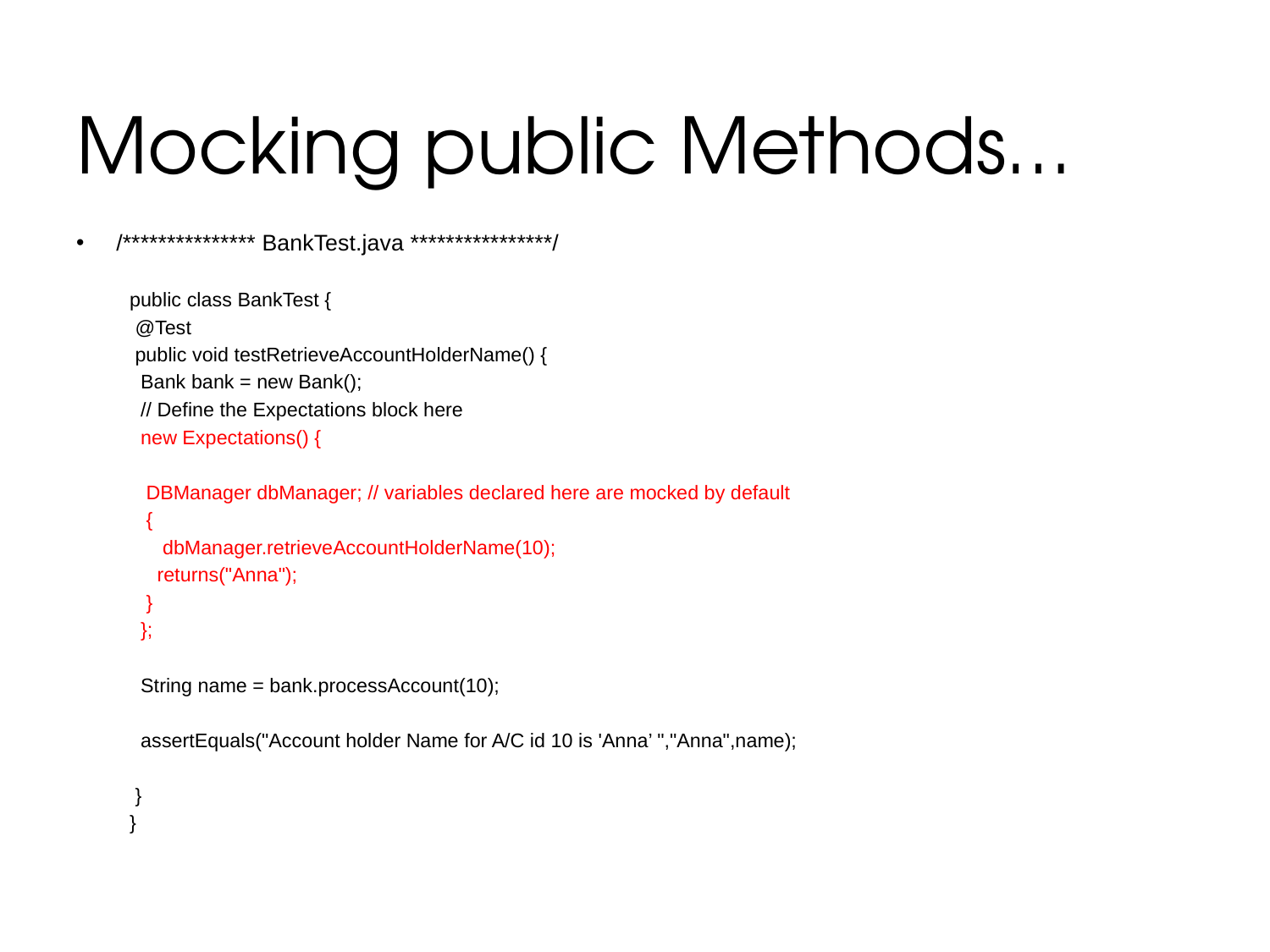

# Mocking public Methods…
/*************** BankTest.java ****************/

public class BankTest {
 @Test
 public void testRetrieveAccountHolderName() {
  Bank bank = new Bank();
  // Define the Expectations block here
  new Expectations() {

   DBManager dbManager; // variables declared here are mocked by default
   {
      dbManager.retrieveAccountHolderName(10);
     returns("Anna");
   }
  };

  String name = bank.processAccount(10);

  assertEquals("Account holder Name for A/C id 10 is 'Anna’ ","Anna",name);

 }
}